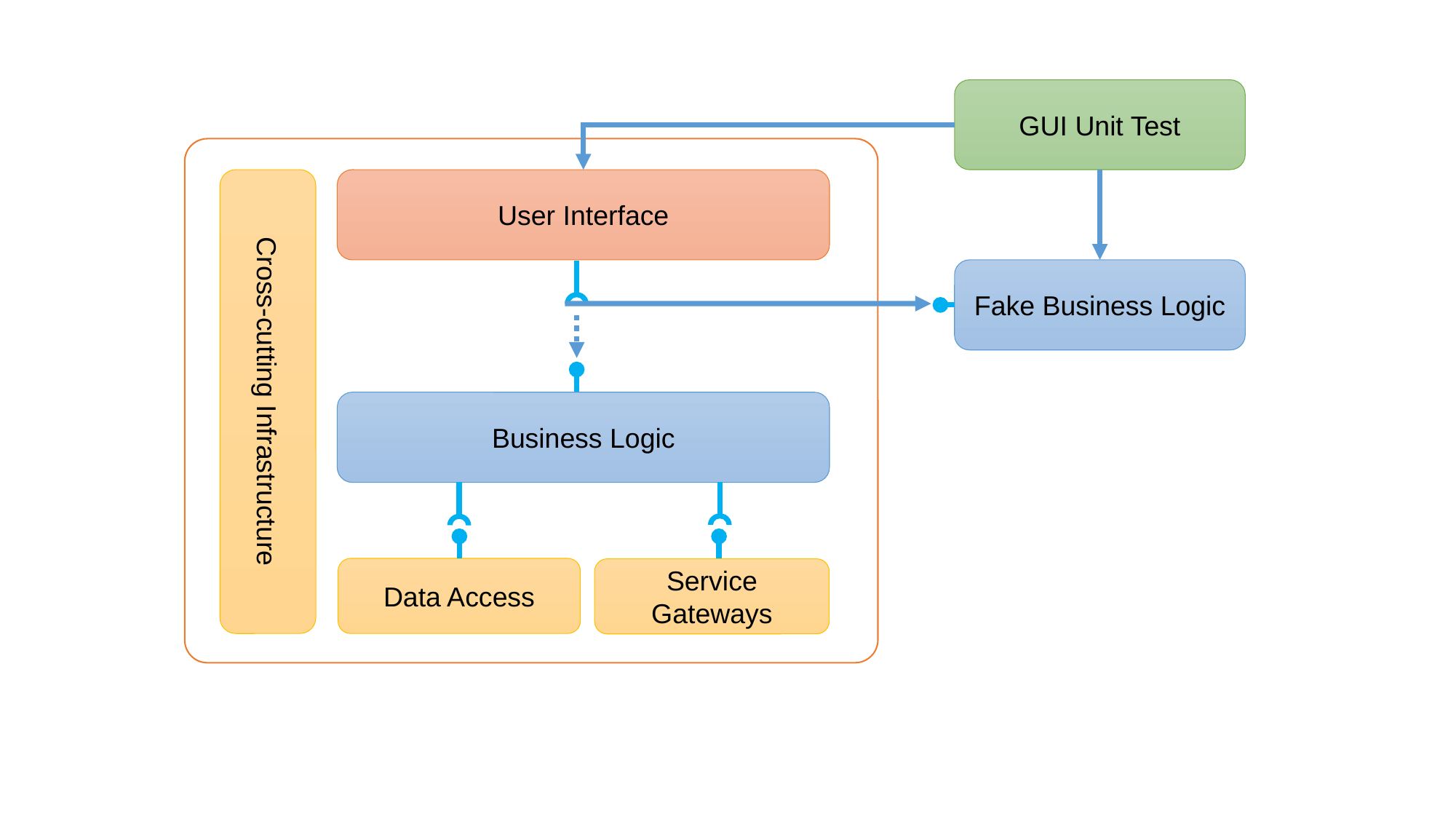

GUI Unit Test

Cross-cutting Infrastructure
User Interface

Fake Business Logic
Business Logic

Data Access
Service Gateways